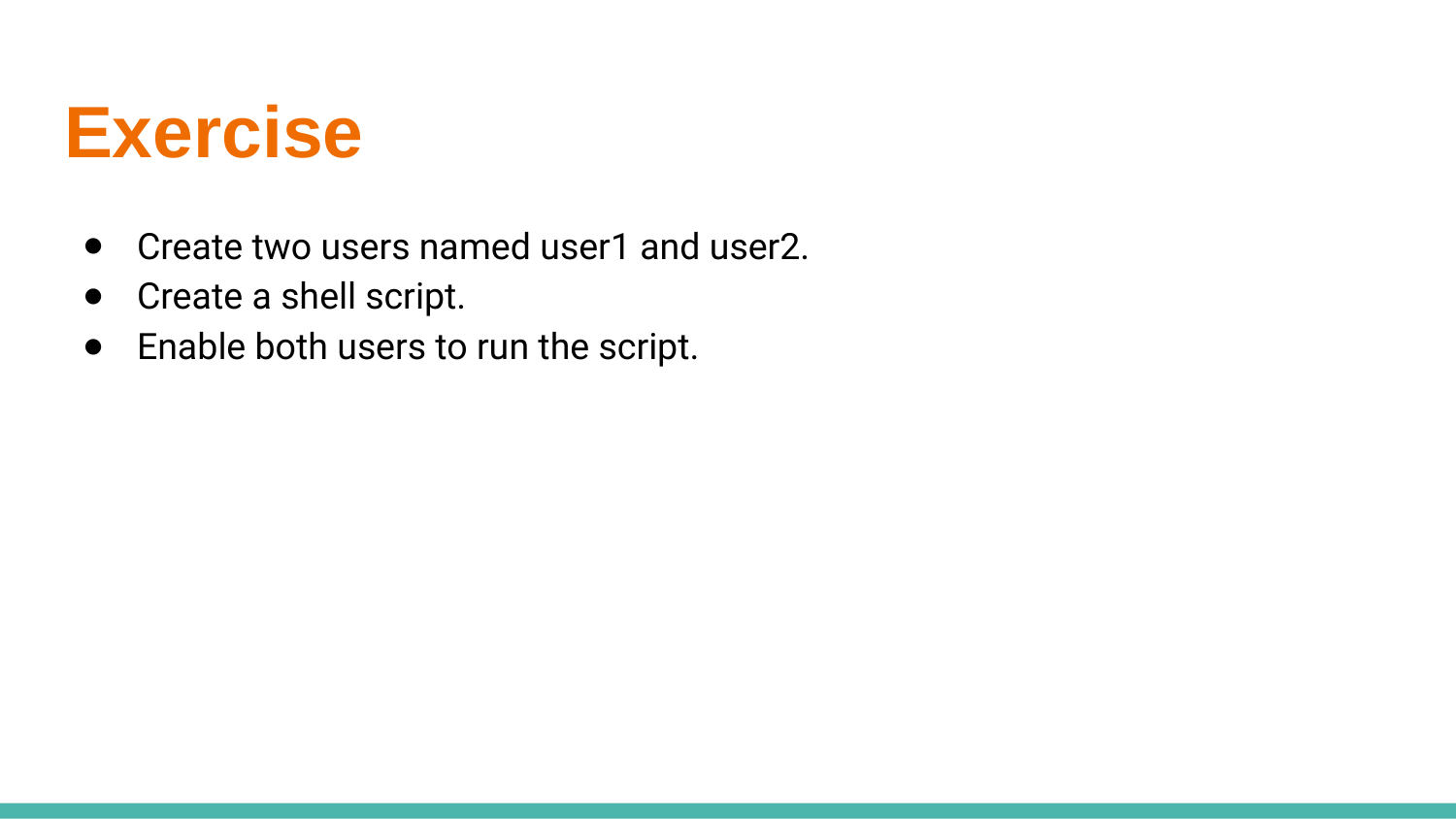

# Exercise
Create two users named user1 and user2.
Create a shell script.
Enable both users to run the script.